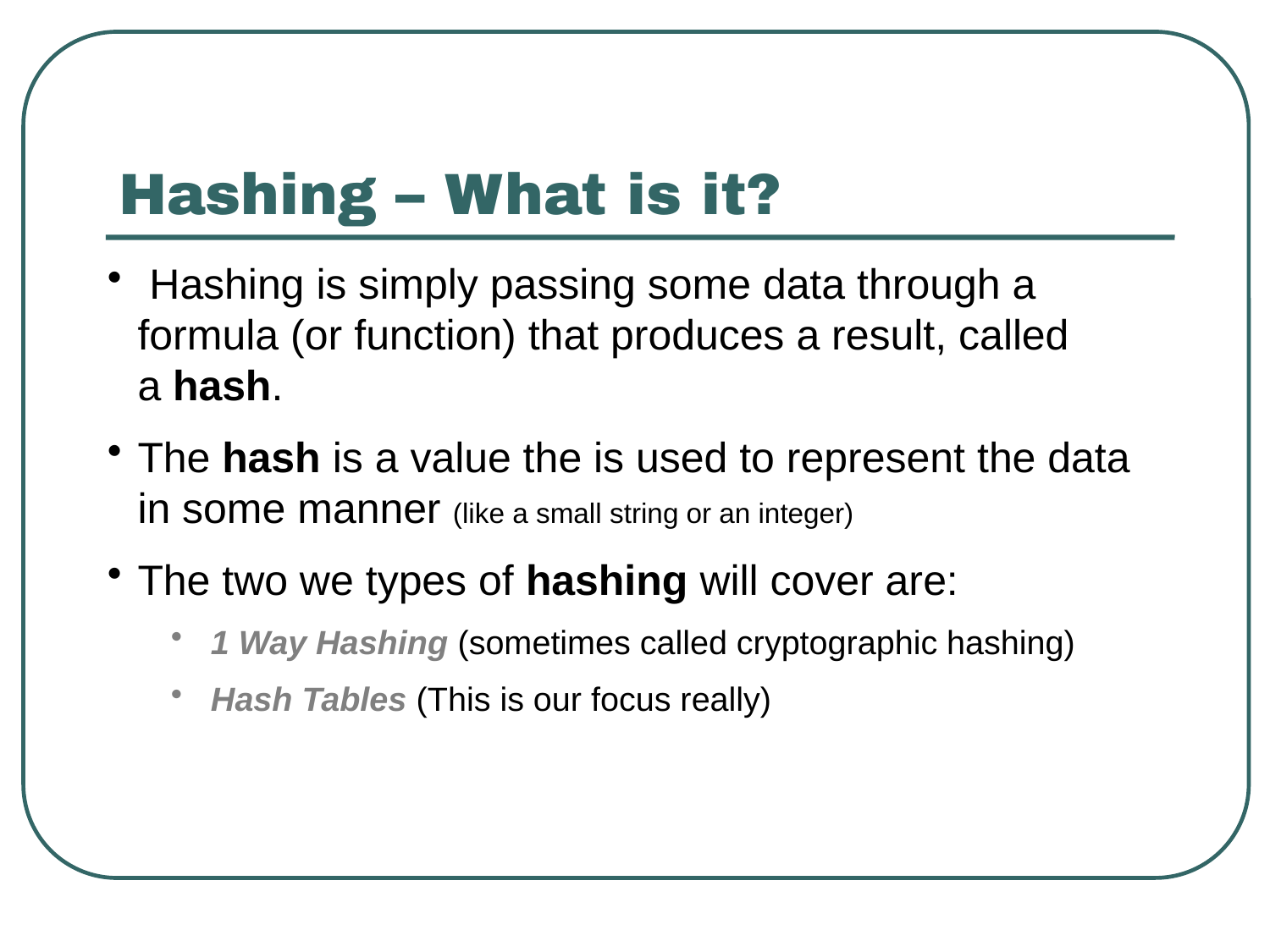

# Hashing – What is it?
 Hashing is simply passing some data through a formula (or function) that produces a result, called a hash.
The hash is a value the is used to represent the data in some manner (like a small string or an integer)
The two we types of hashing will cover are:
1 Way Hashing (sometimes called cryptographic hashing)
Hash Tables (This is our focus really)